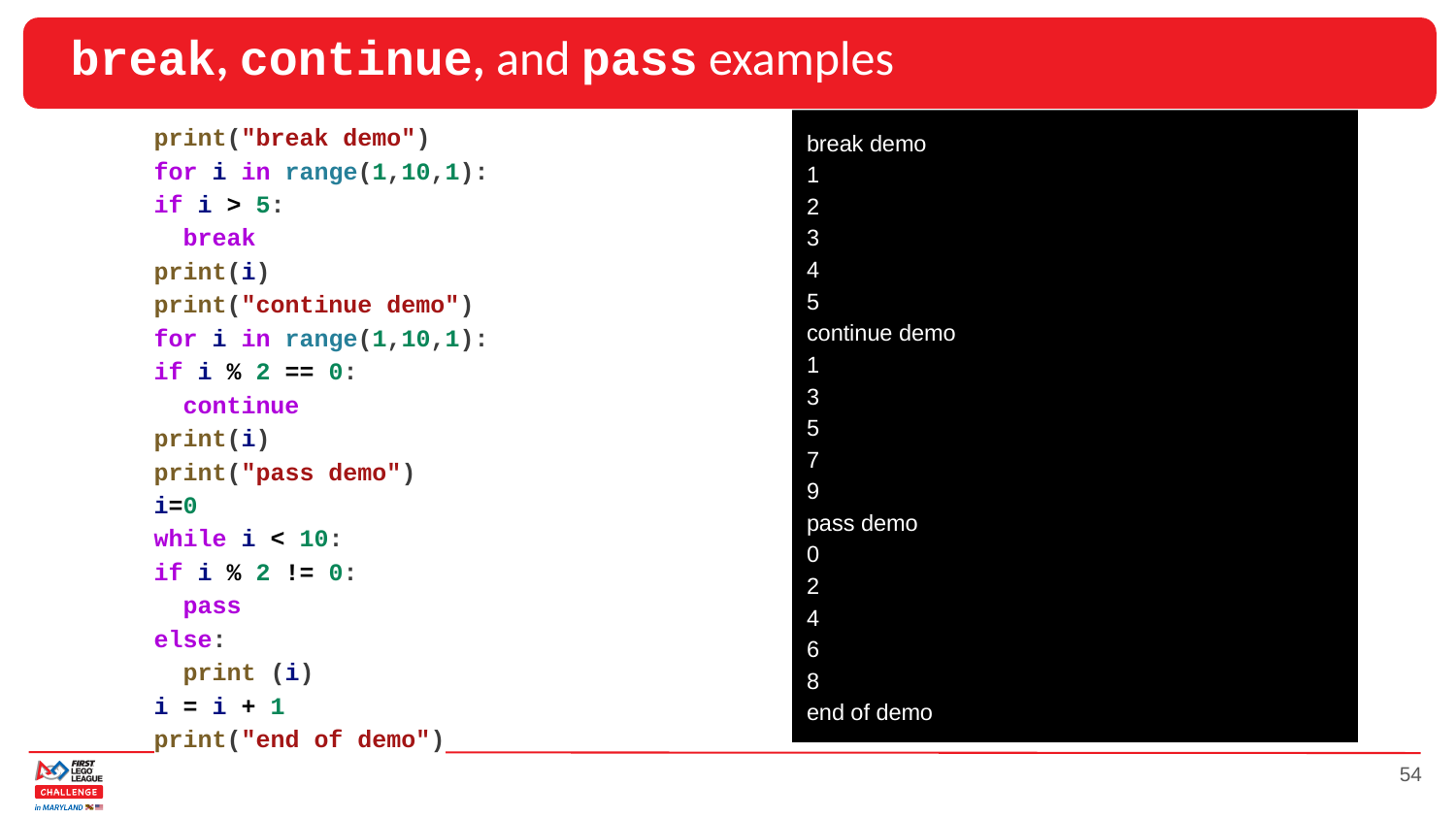

# break, continue, and pass examples
print("break demo")
for i in range(1,10,1):
if i > 5:
  break
print(i)
print("continue demo")
for i in range(1,10,1):
if i % 2 == 0:
  continue
print(i)
print("pass demo")
i=0
while i < 10:
if i % 2 != 0:
  pass
else:
  print (i)
i = i + 1
print("end of demo")

break demo
1
2
3
4
5
continue demo
1
3
5
7
9
pass demo
0
2
4
6
8
end of demo

54